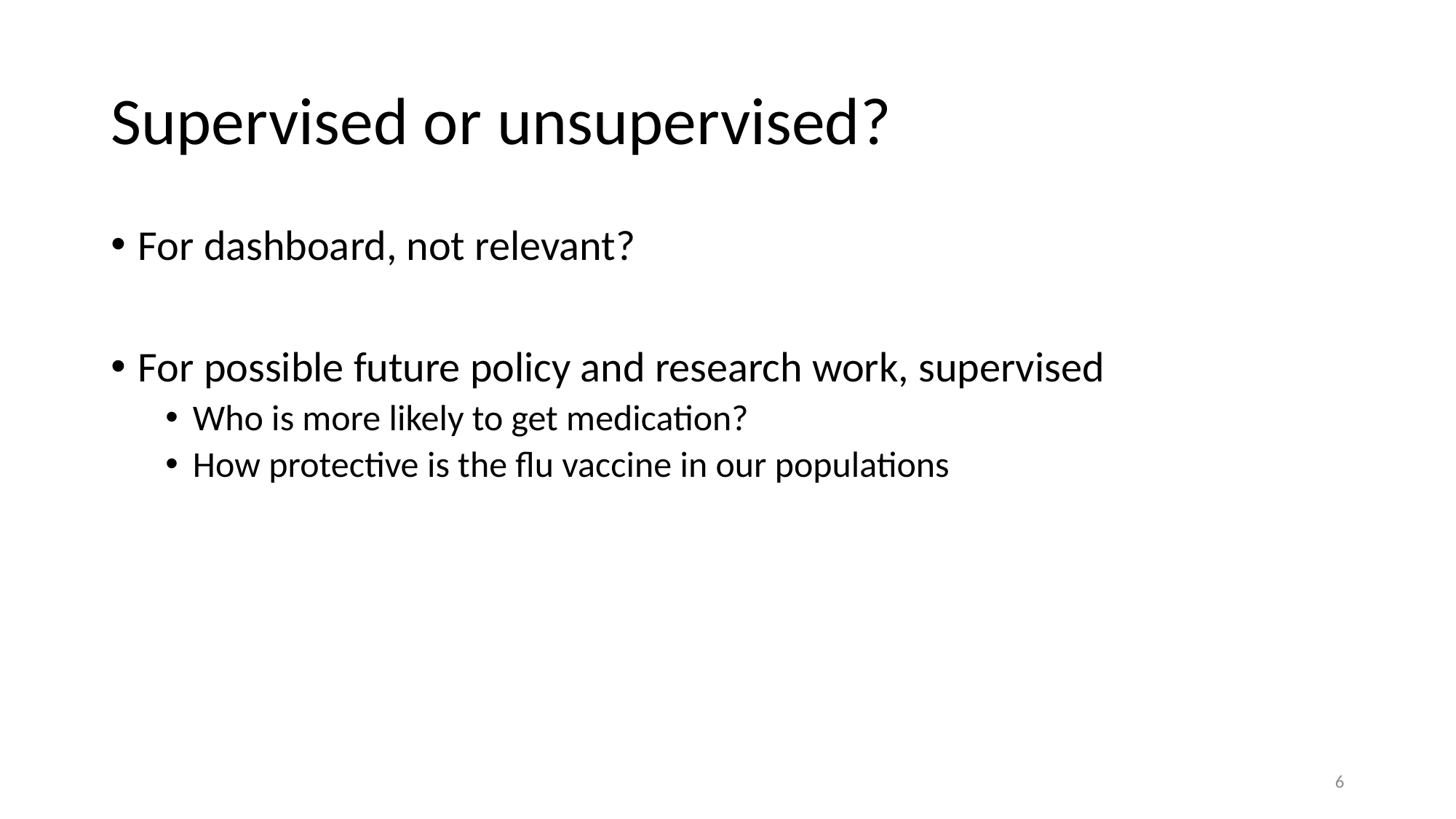

# Supervised or unsupervised?
For dashboard, not relevant?

For possible future policy and research work, supervised
Who is more likely to get medication?
How protective is the flu vaccine in our populations
6